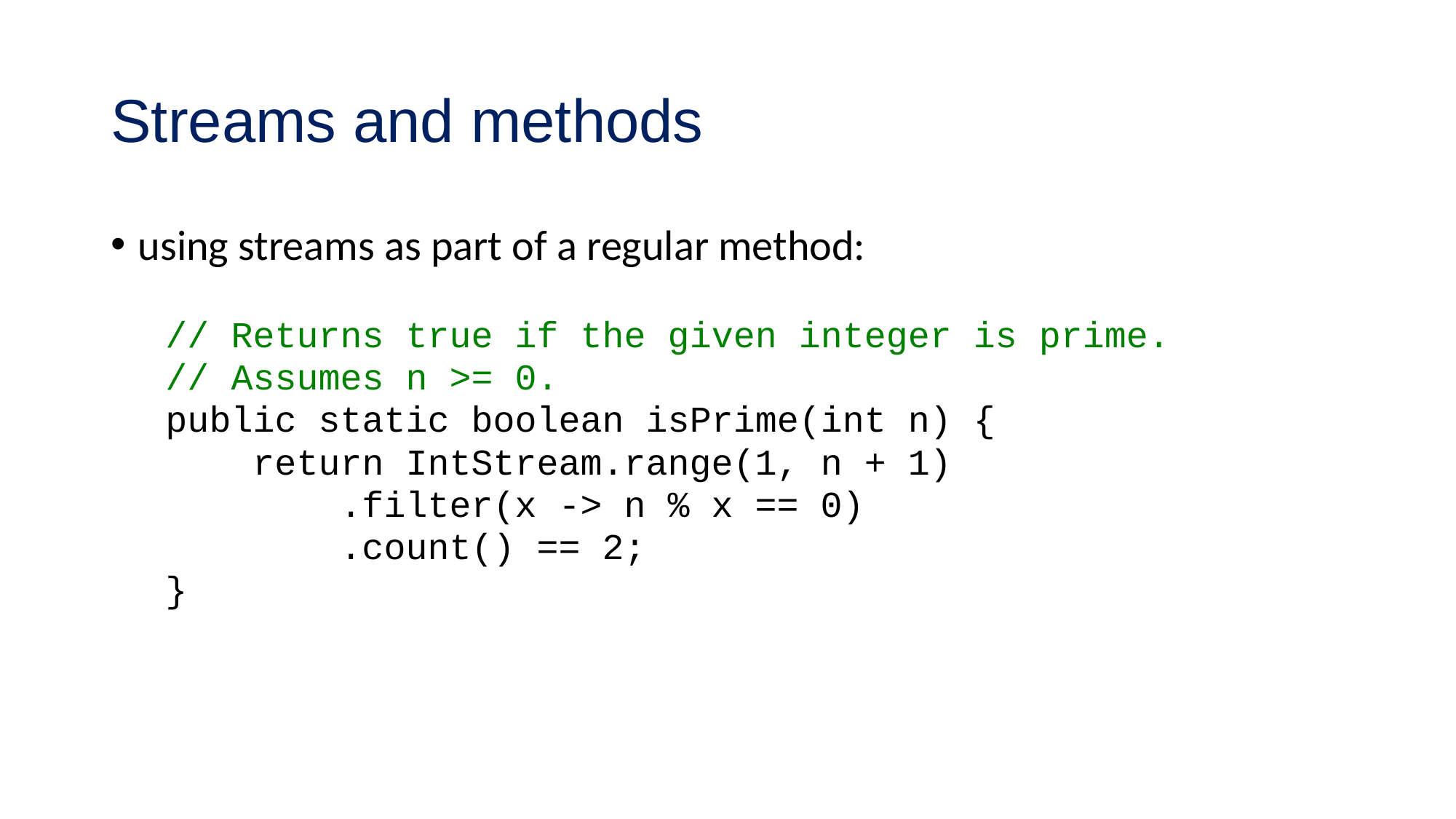

# Streams and methods
using streams as part of a regular method:

// Returns true if the given integer is prime.
// Assumes n >= 0.
public static boolean isPrime(int n) {
    return IntStream.range(1, n + 1)
        .filter(x -> n % x == 0)
        .count() == 2;
}